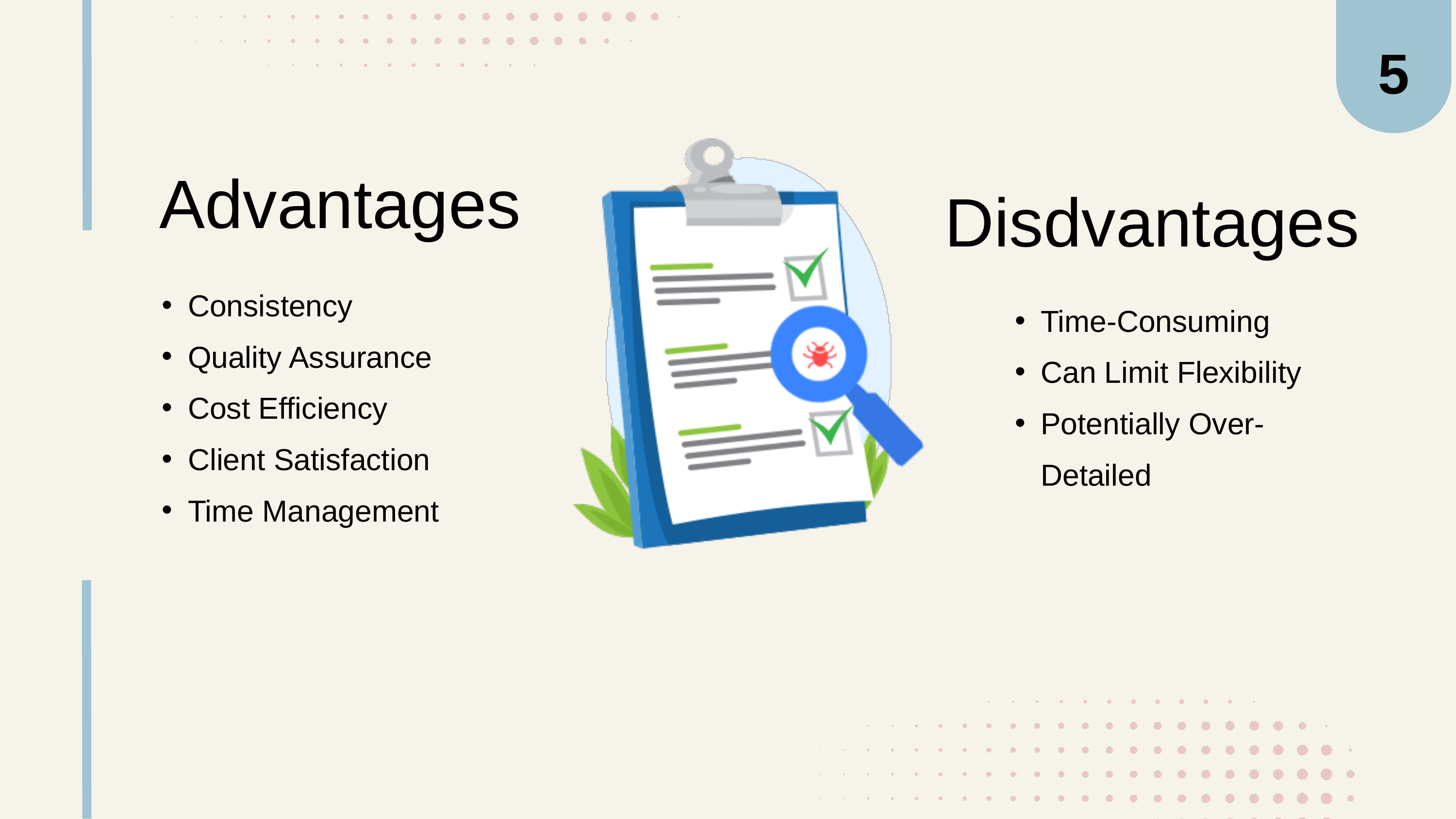

5

Advantages
Disdvantages
Consistency
Quality Assurance
Cost Efficiency
Client Satisfaction
Time Management

Time-Consuming
Can Limit Flexibility
Potentially Over-Detailed